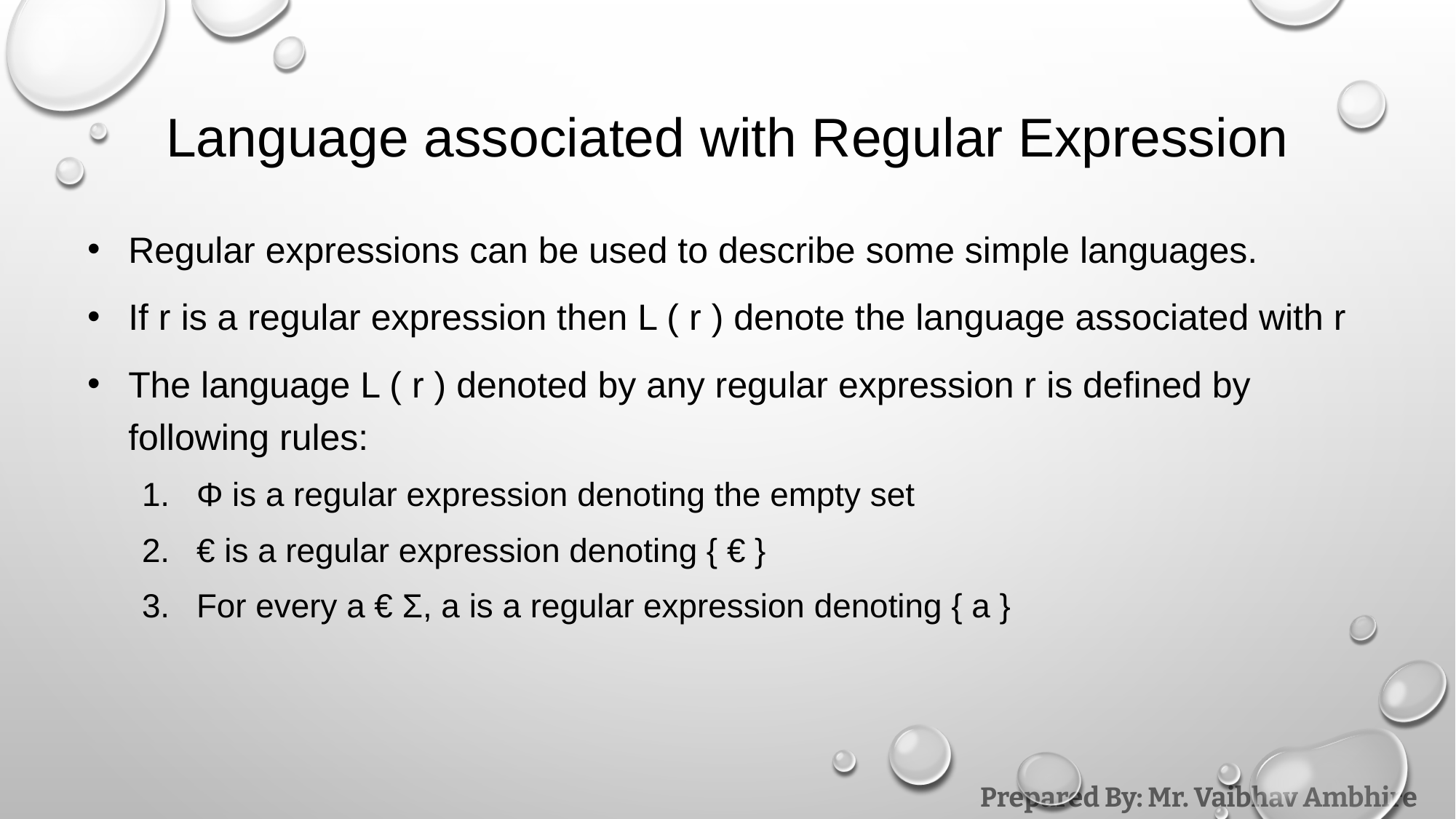

# Language associated with Regular Expression
Regular expressions can be used to describe some simple languages.
If r is a regular expression then L ( r ) denote the language associated with r
The language L ( r ) denoted by any regular expression r is defined by following rules:
Φ is a regular expression denoting the empty set
€ is a regular expression denoting { € }
For every a € Σ, a is a regular expression denoting { a }